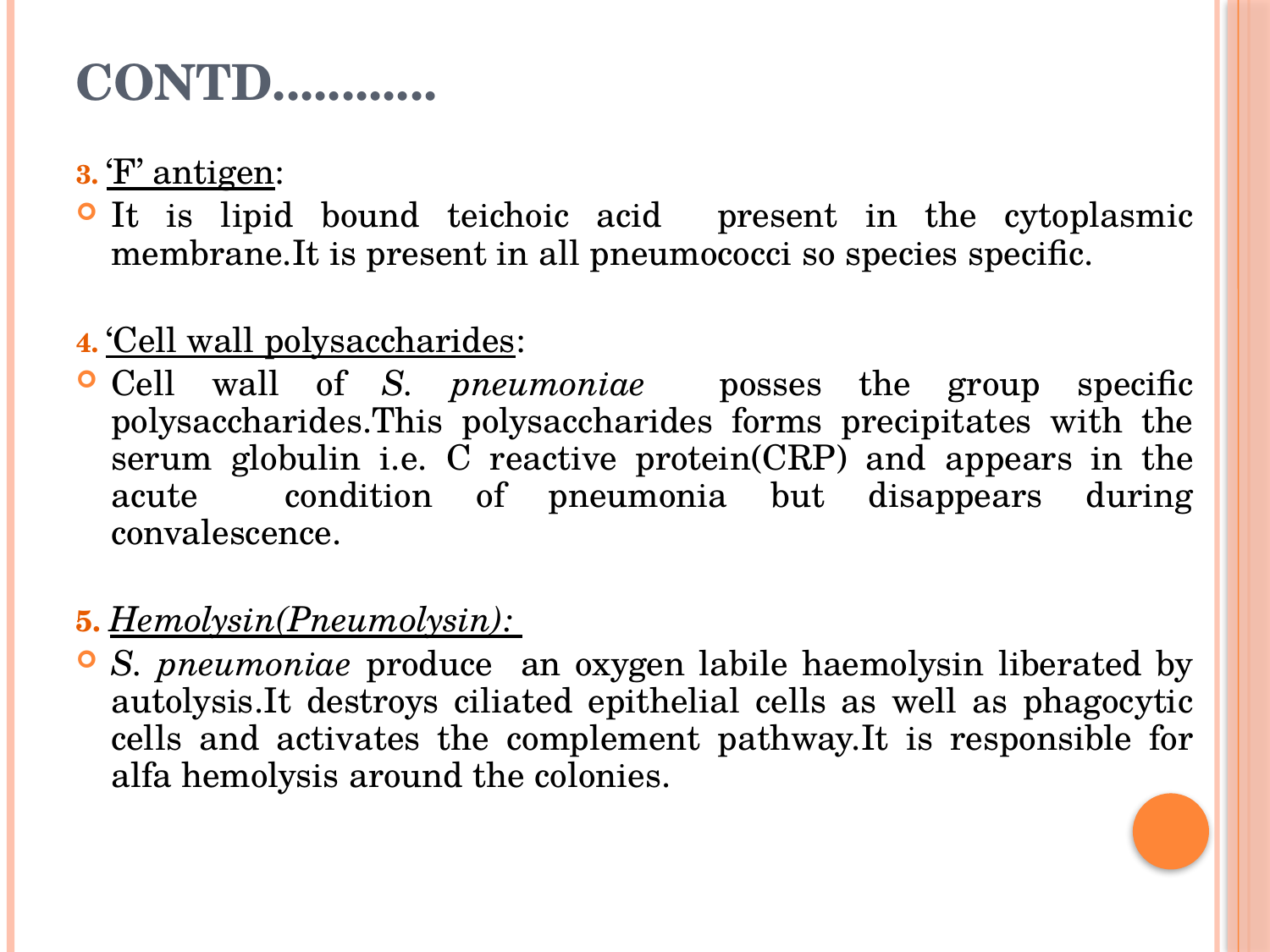

# Contd............
3. ‘F’ antigen:
It is lipid bound teichoic acid  present in the cytoplasmic membrane.It is present in all pneumococci so species specific.

4. ‘Cell wall polysaccharides:
Cell wall of S. pneumoniae  posses the group specific polysaccharides.This polysaccharides forms precipitates with the serum globulin i.e. C reactive protein(CRP) and appears in the acute  condition of pneumonia but disappears during convalescence.

5. Hemolysin(Pneumolysin):
S. pneumoniae produce  an oxygen labile haemolysin liberated by autolysis.It destroys ciliated epithelial cells as well as phagocytic cells and activates the complement pathway.It is responsible for alfa hemolysis around the colonies.